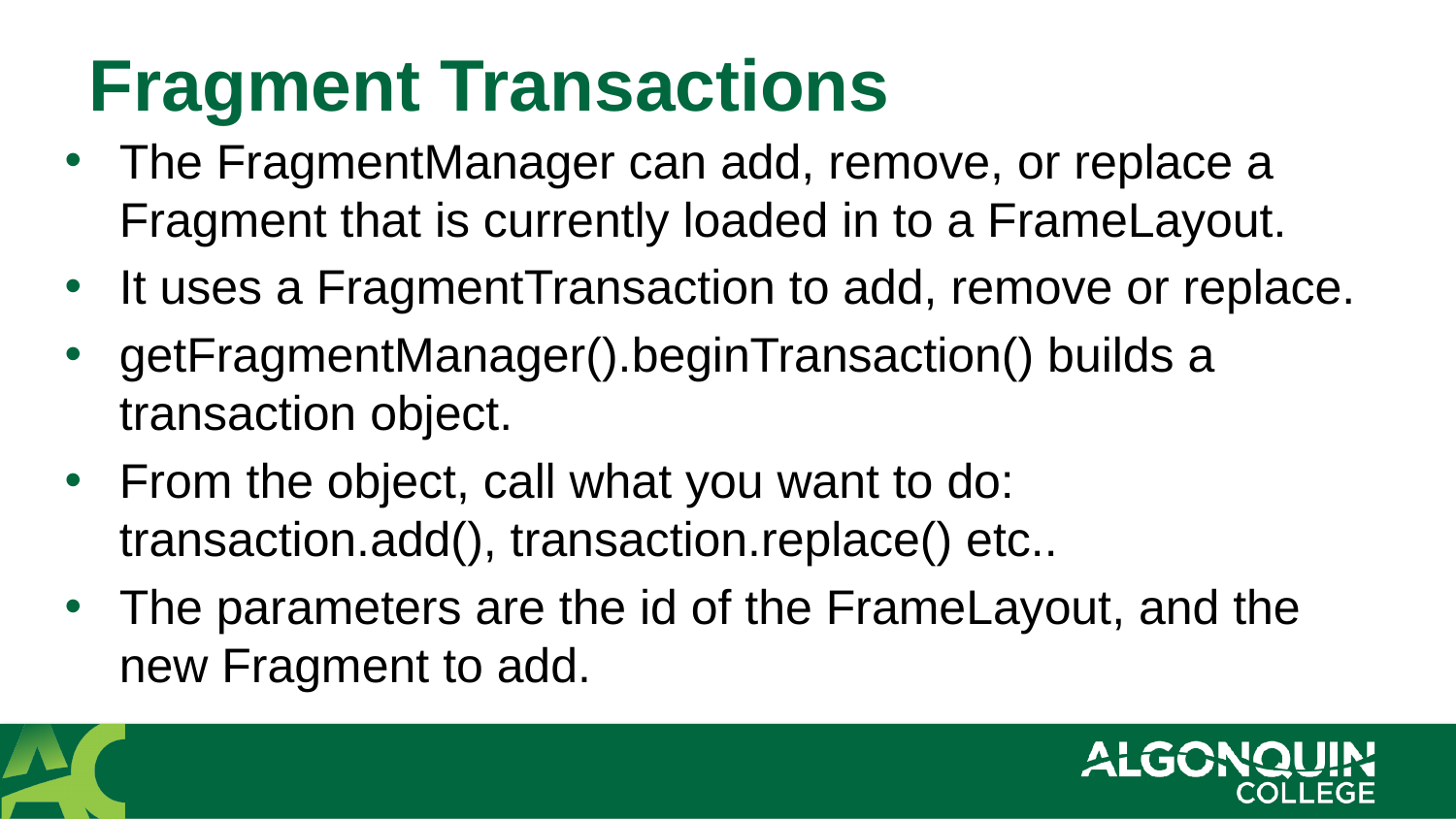

# Fragment Transactions
The FragmentManager can add, remove, or replace a Fragment that is currently loaded in to a FrameLayout.
It uses a FragmentTransaction to add, remove or replace.
getFragmentManager().beginTransaction() builds a transaction object.
From the object, call what you want to do: transaction.add(), transaction.replace() etc..
The parameters are the id of the FrameLayout, and the new Fragment to add.